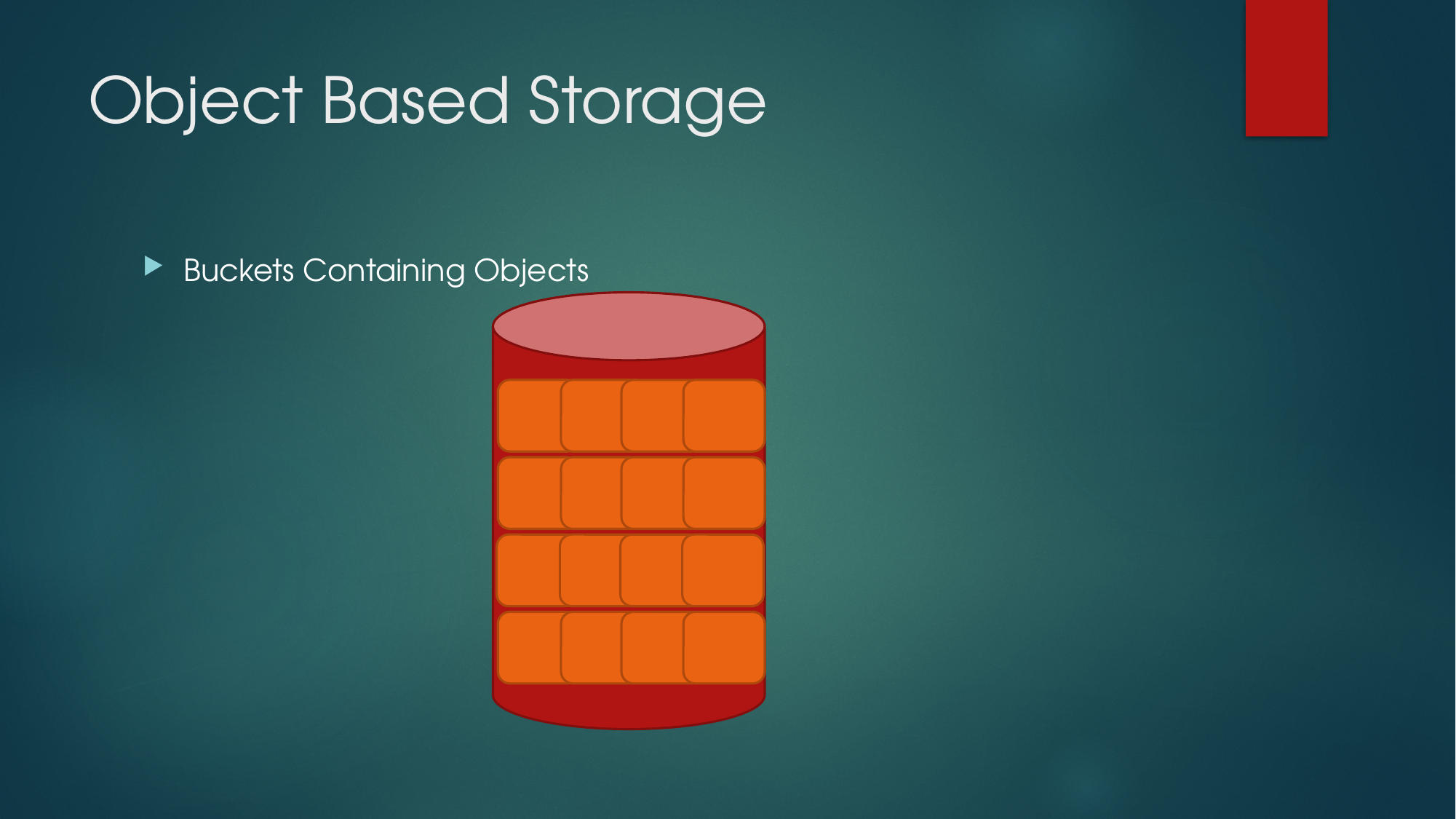

# Object Based Storage
Buckets Containing Objects